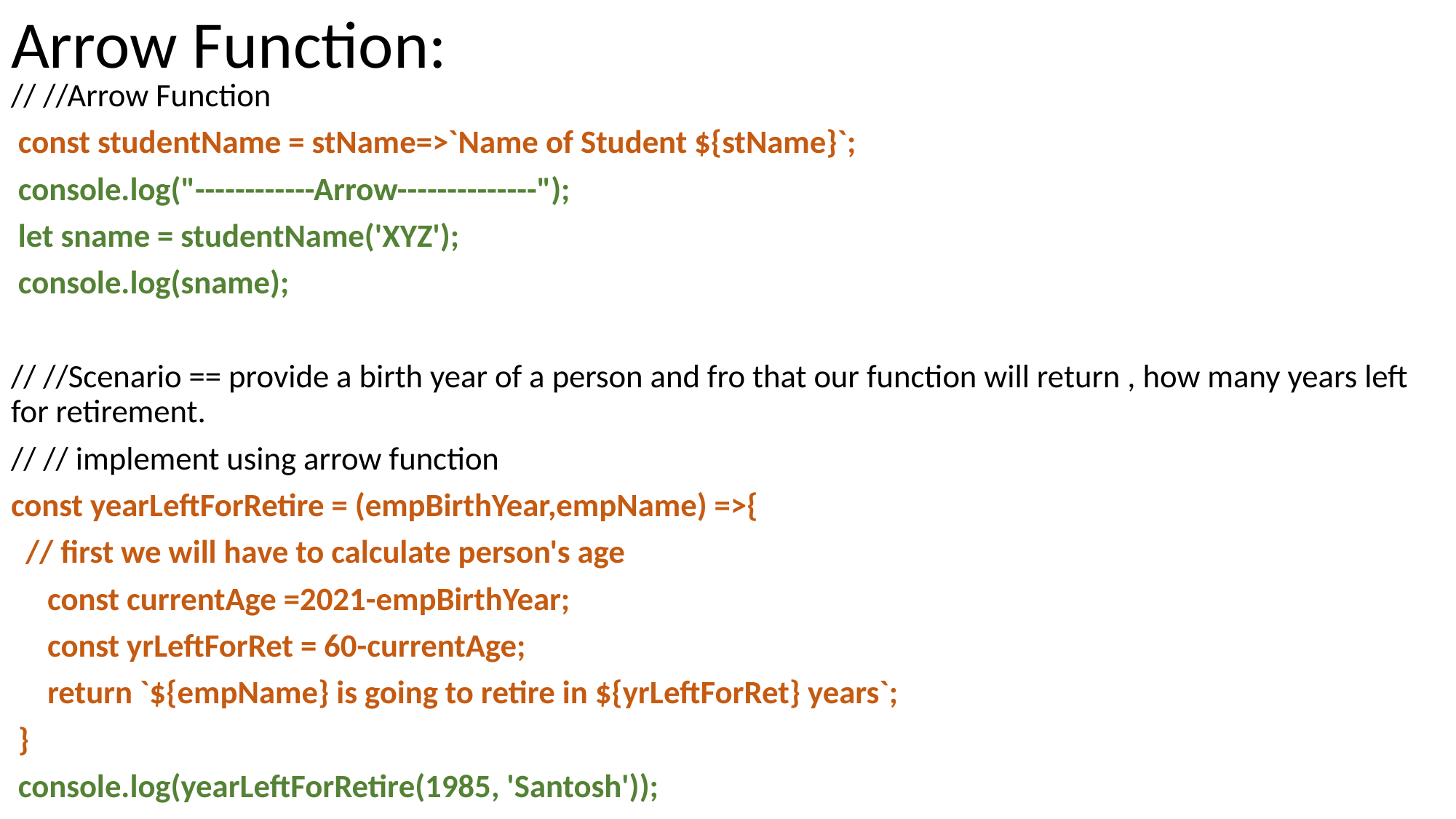

# Arrow Function:
// //Arrow Function
 const studentName = stName=>`Name of Student ${stName}`;
 console.log("------------Arrow--------------");
 let sname = studentName('XYZ');
 console.log(sname);

// //Scenario == provide a birth year of a person and fro that our function will return , how many years left for retirement.
// // implement using arrow function
const yearLeftForRetire = (empBirthYear,empName) =>{
  // first we will have to calculate person's age
     const currentAge =2021-empBirthYear;
     const yrLeftForRet = 60-currentAge;
     return `${empName} is going to retire in ${yrLeftForRet} years`;
 }
 console.log(yearLeftForRetire(1985, 'Santosh'));